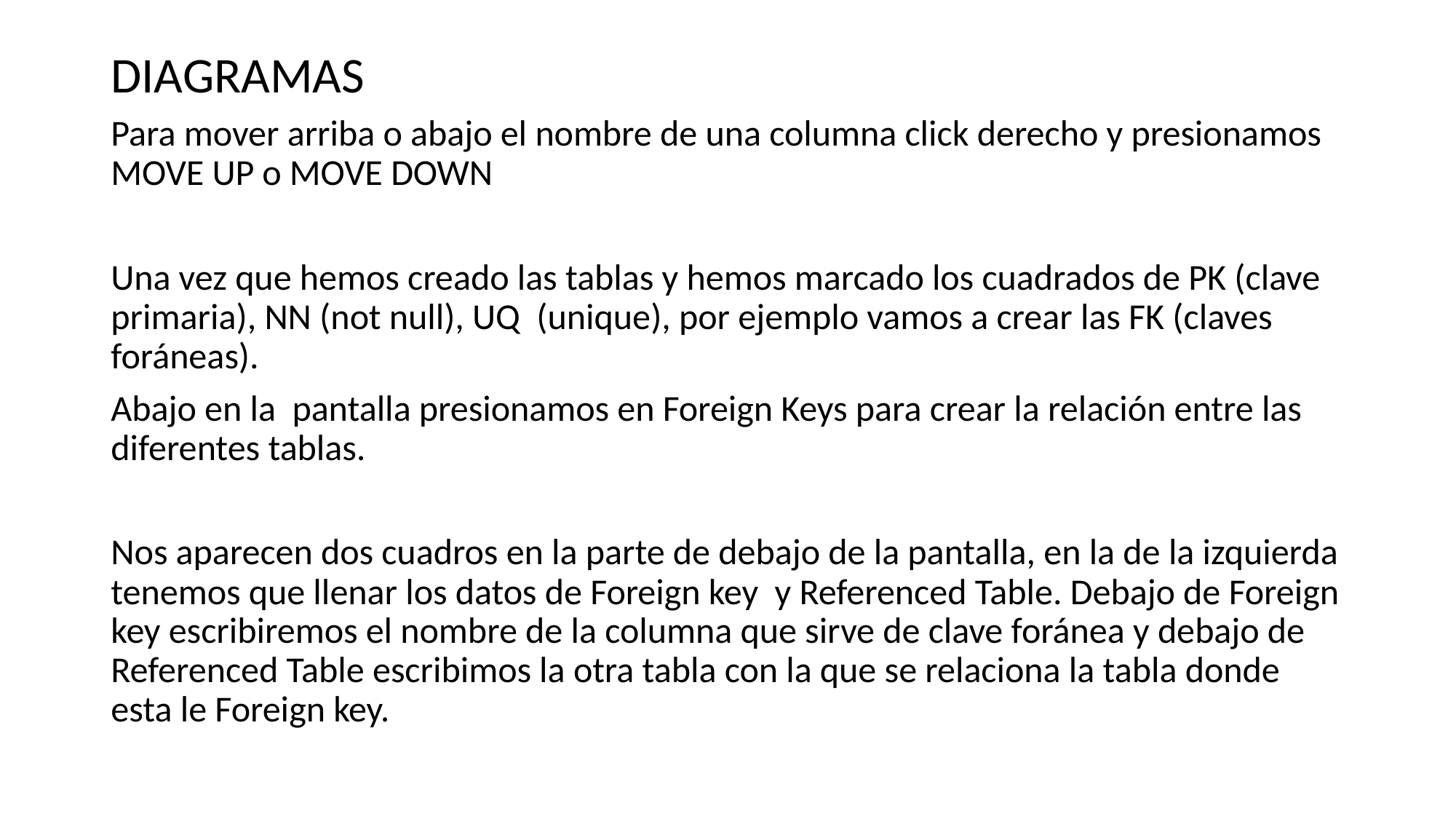

# DIAGRAMAS
Para mover arriba o abajo el nombre de una columna click derecho y presionamos MOVE UP o MOVE DOWN

Una vez que hemos creado las tablas y hemos marcado los cuadrados de PK (clave primaria), NN (not null), UQ  (unique), por ejemplo vamos a crear las FK (claves foráneas).
Abajo en la  pantalla presionamos en Foreign Keys para crear la relación entre las diferentes tablas.

Nos aparecen dos cuadros en la parte de debajo de la pantalla, en la de la izquierda tenemos que llenar los datos de Foreign key  y Referenced Table. Debajo de Foreign key escribiremos el nombre de la columna que sirve de clave foránea y debajo de Referenced Table escribimos la otra tabla con la que se relaciona la tabla donde esta le Foreign key.